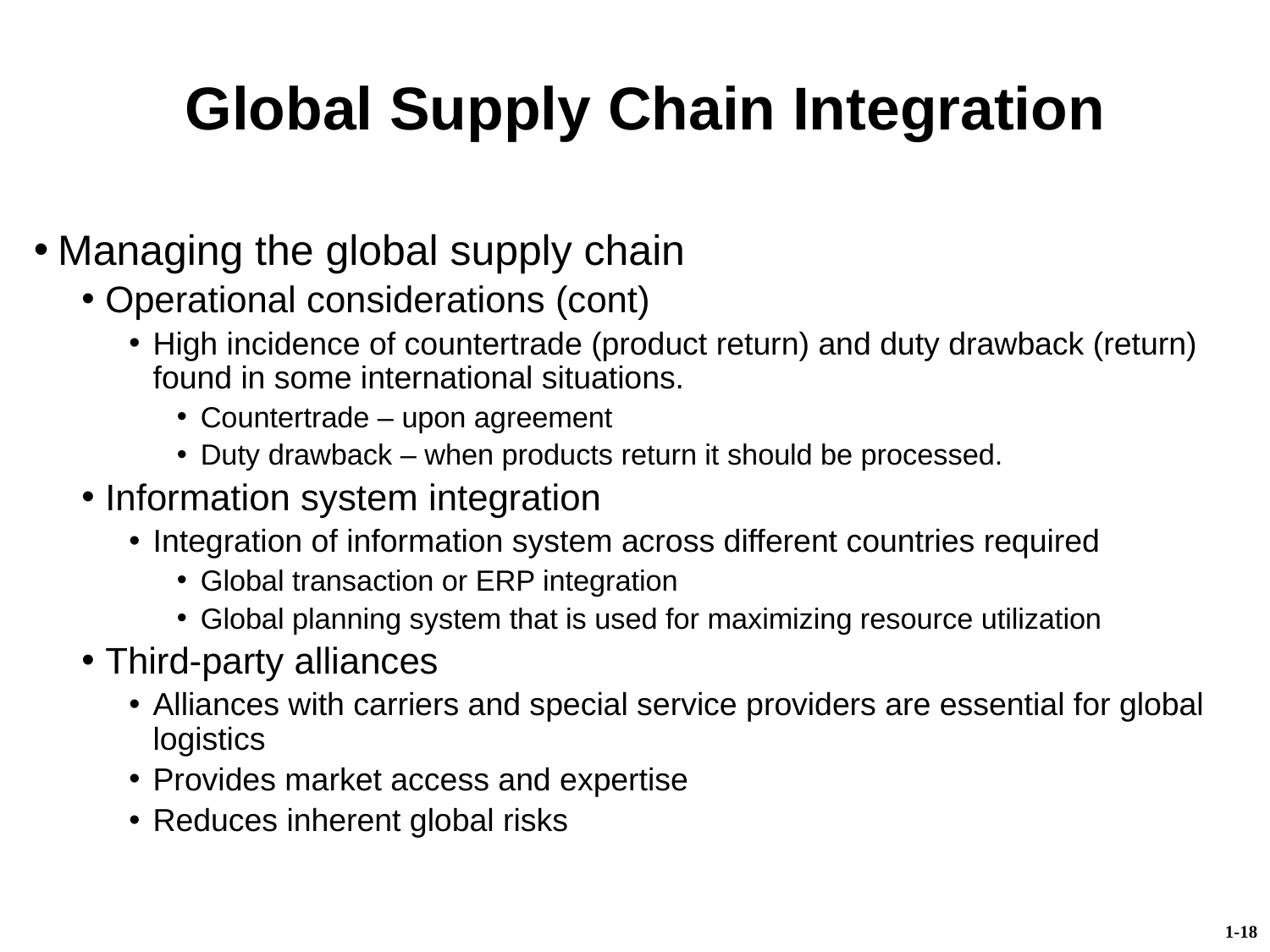

Global Supply Chain Integration
Managing the global supply chain
Operational considerations (cont)
High incidence of countertrade (product return) and duty drawback (return) found in some international situations.
Countertrade – upon agreement
Duty drawback – when products return it should be processed.
Information system integration
Integration of information system across different countries required
Global transaction or ERP integration
Global planning system that is used for maximizing resource utilization
Third-party alliances
Alliances with carriers and special service providers are essential for global logistics
Provides market access and expertise
Reduces inherent global risks